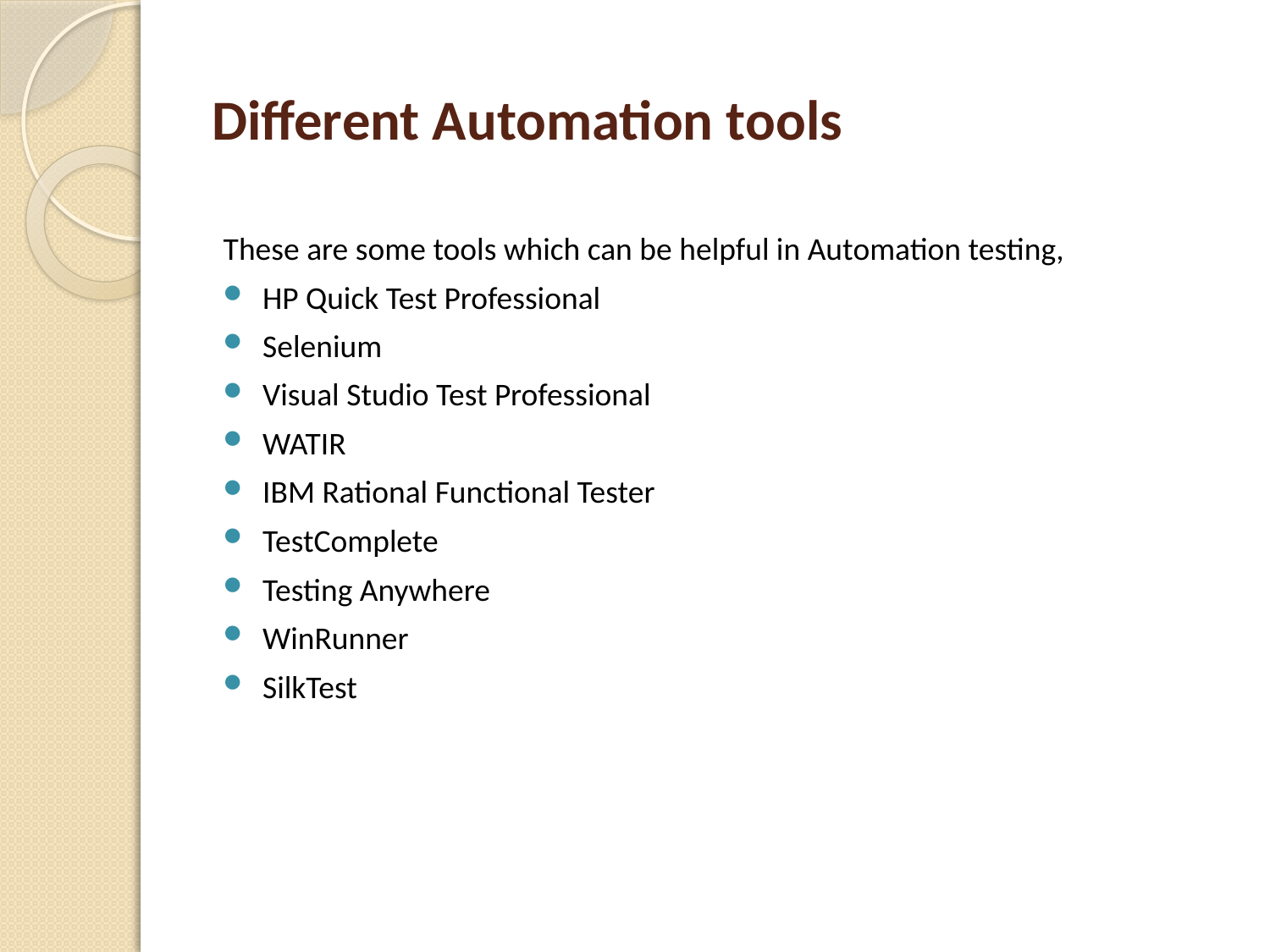

# Different Automation tools
These are some tools which can be helpful in Automation testing,
HP Quick Test Professional
Selenium
Visual Studio Test Professional
WATIR
IBM Rational Functional Tester
TestComplete
Testing Anywhere
WinRunner
SilkTest